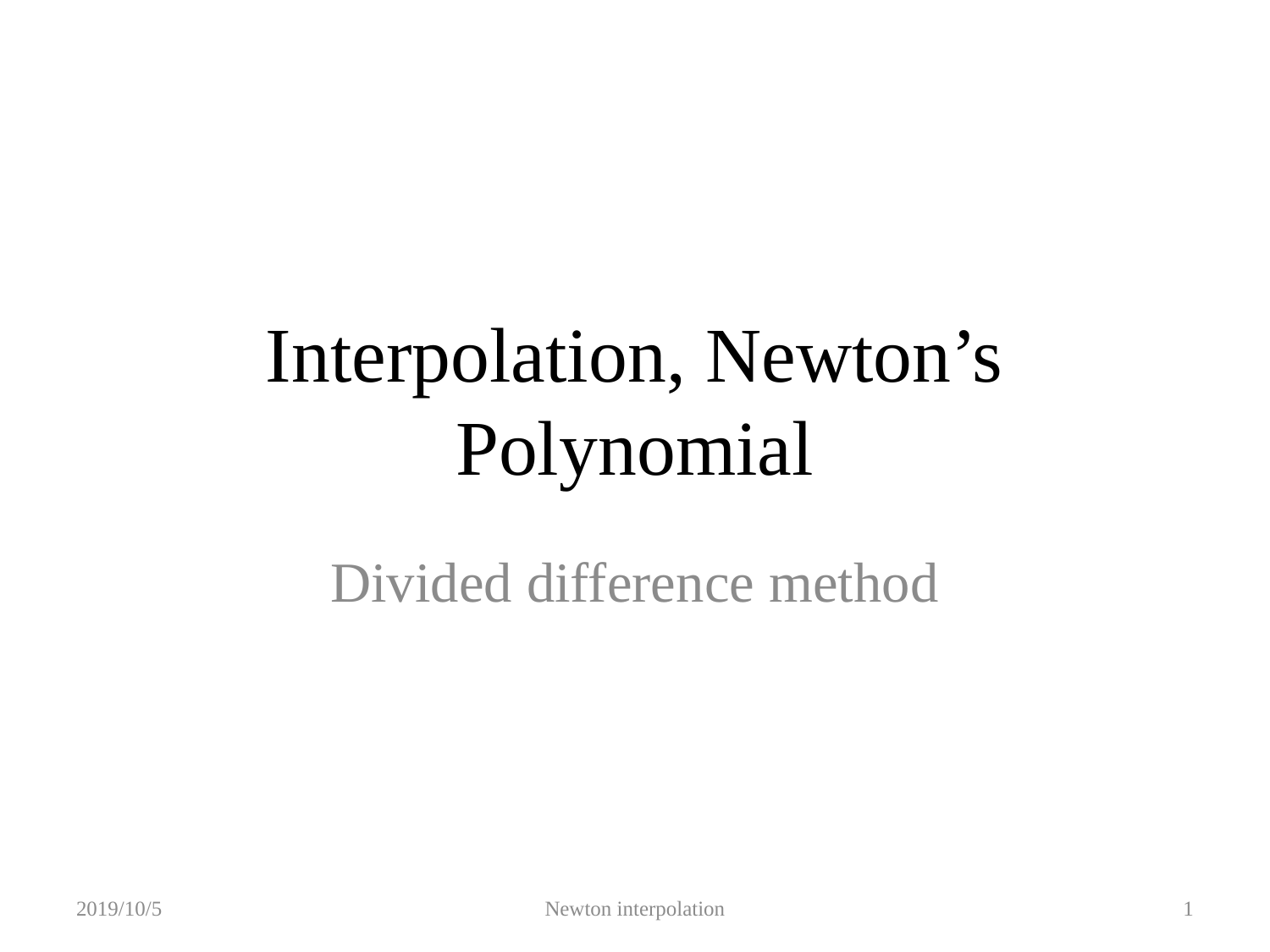

# Interpolation, Newton’s Polynomial
Divided difference method
2019/10/5
Newton interpolation
1